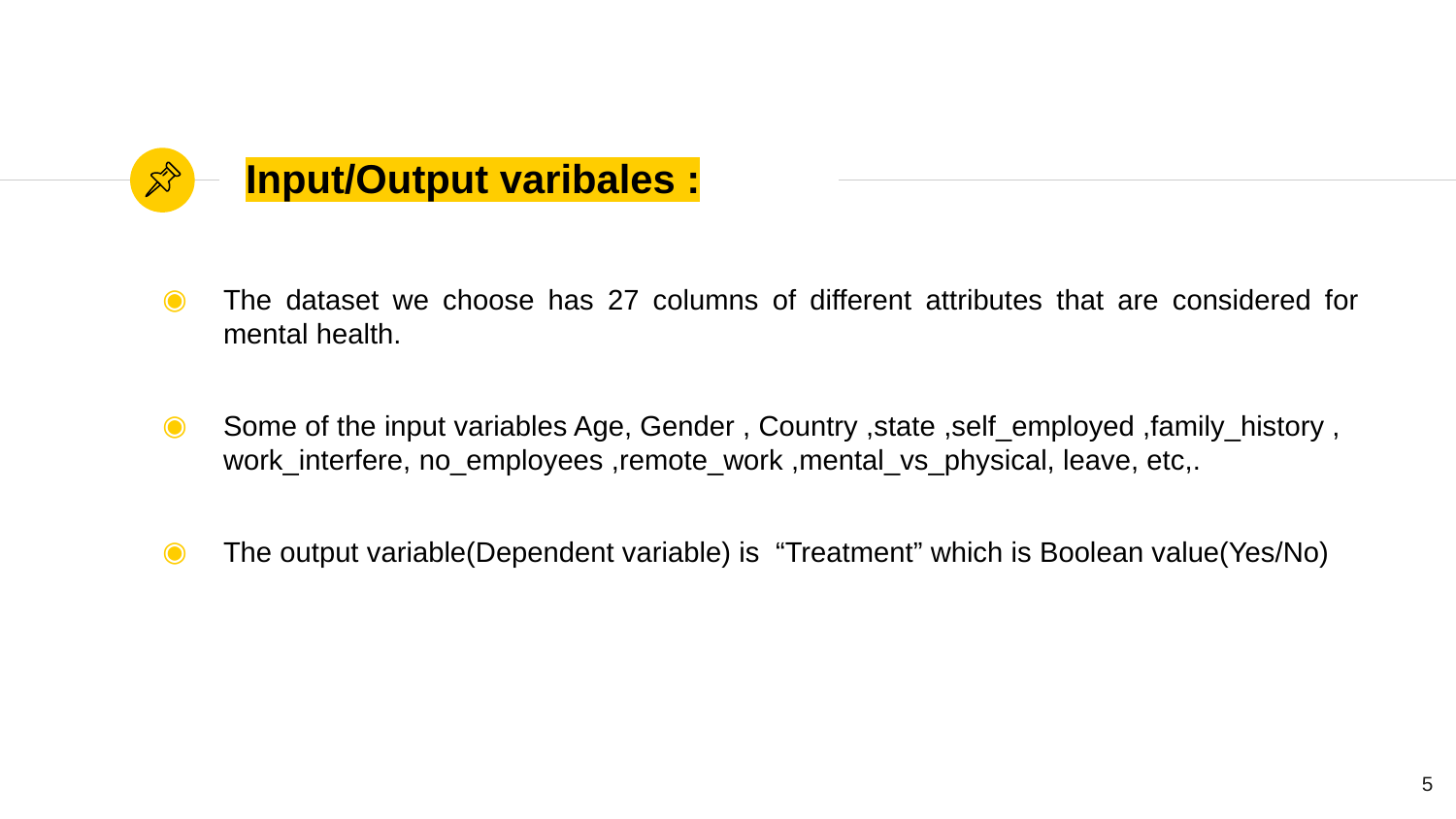

# Input/Output varibales :

The dataset we choose has 27 columns of different attributes that are considered for mental health.

Some of the input variables Age, Gender , Country ,state ,self_employed ,family_history , work_interfere, no_employees ,remote_work ,mental_vs_physical, leave, etc,.

The output variable(Dependent variable) is  “Treatment” which is Boolean value(Yes/No)

5